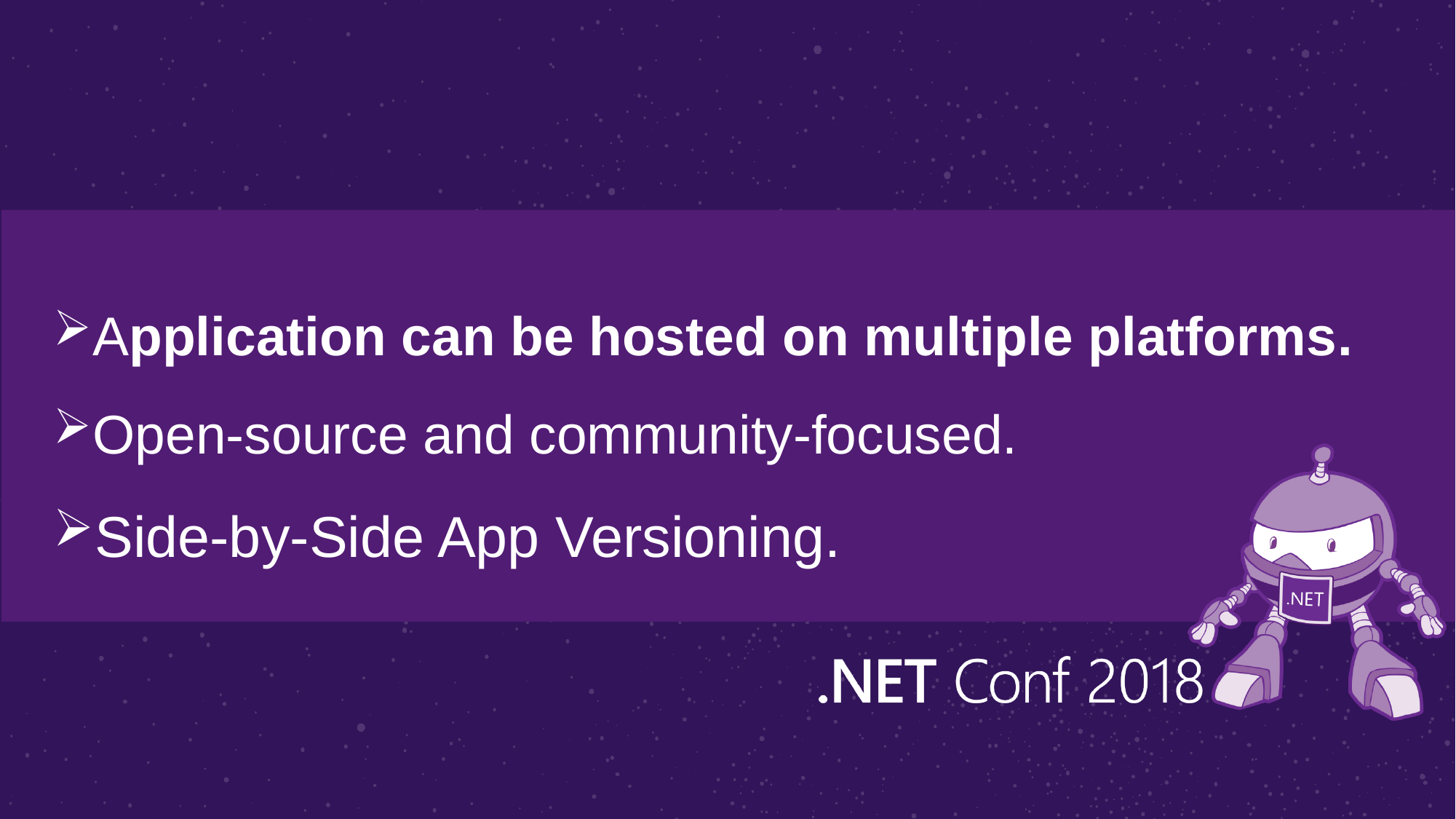

Application can be hosted on multiple platforms.
Open-source and community-focused.
Side-by-Side App Versioning.